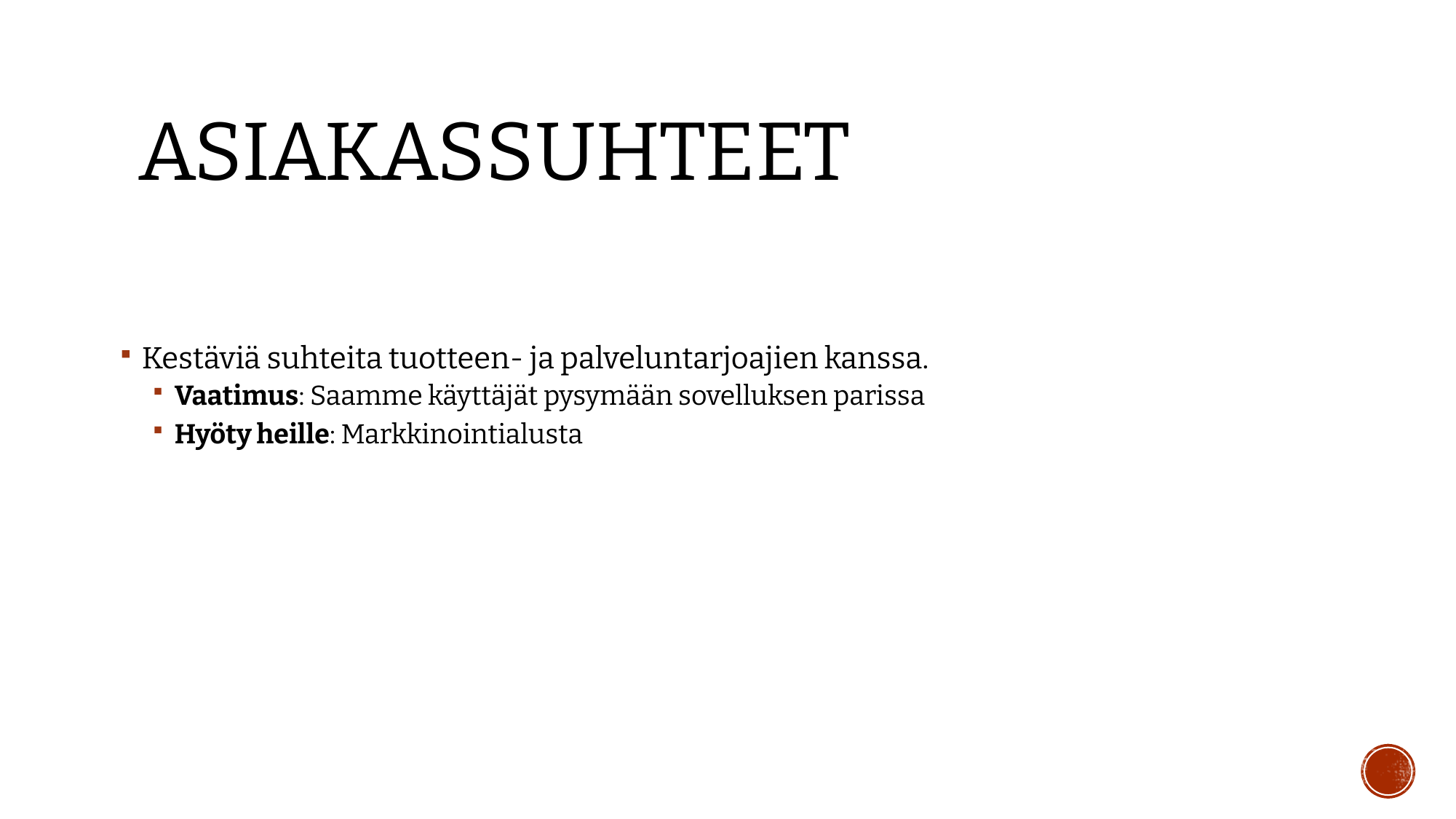

# Asiakassuhteet

Kestäviä suhteita tuotteen- ja palveluntarjoajien kanssa.
Vaatimus: Saamme käyttäjät pysymään sovelluksen parissa
Hyöty heille: Markkinointialusta